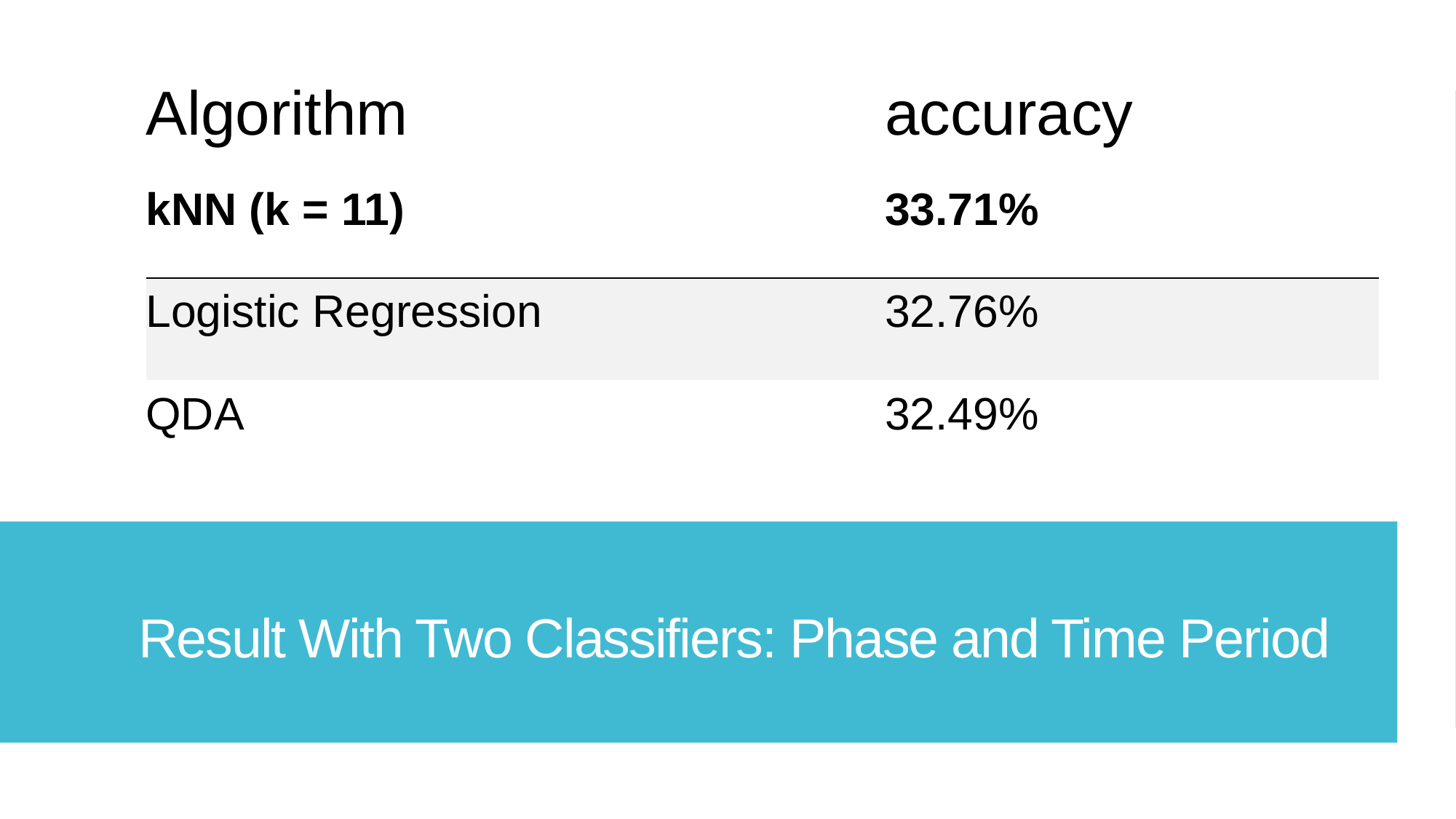

| Algorithm | accuracy |
| --- | --- |
| kNN (k = 11) | 33.71% |
| Logistic Regression | 32.76% |
| QDA | 32.49% |

# Result With Two Classifiers: Phase and Time Period